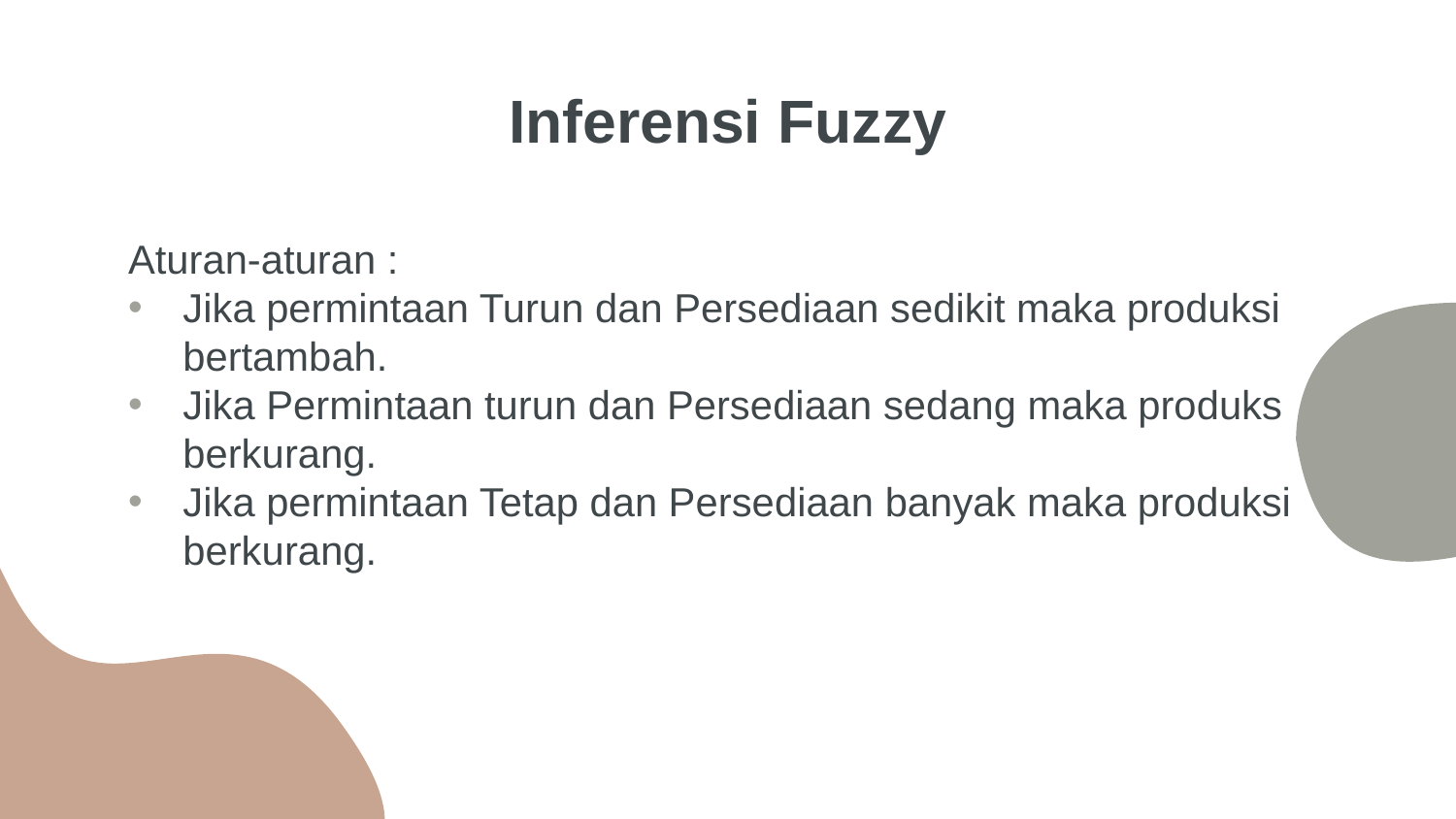

# Inferensi Fuzzy
Aturan-aturan :
Jika permintaan Turun dan Persediaan sedikit maka produksi bertambah.
Jika Permintaan turun dan Persediaan sedang maka produks berkurang.
Jika permintaan Tetap dan Persediaan banyak maka produksi berkurang.